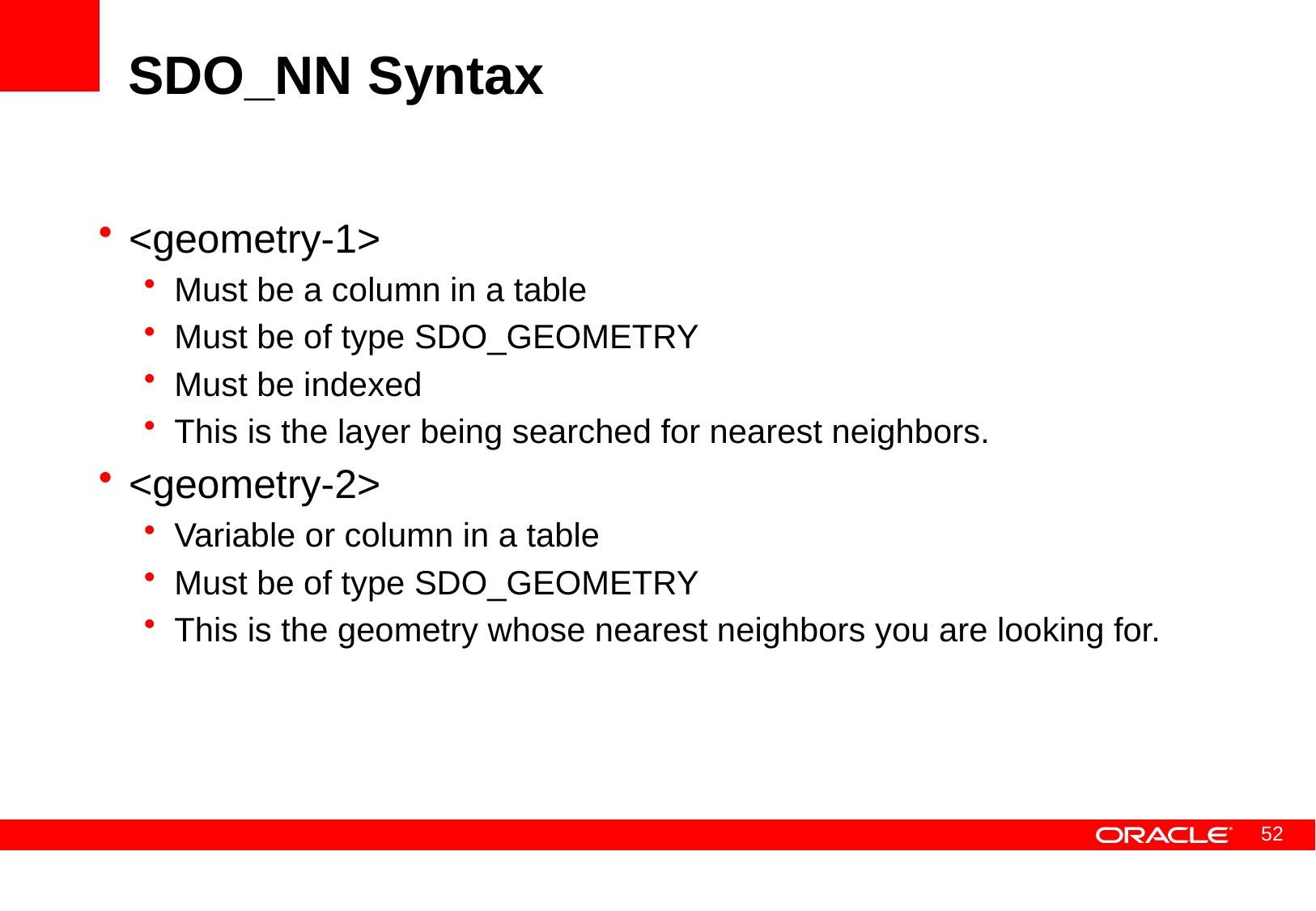

# SDO_NN Syntax
<geometry-1>
Must be a column in a table
Must be of type SDO_GEOMETRY
Must be indexed
This is the layer being searched for nearest neighbors.
<geometry-2>
Variable or column in a table
Must be of type SDO_GEOMETRY
This is the geometry whose nearest neighbors you are looking for.